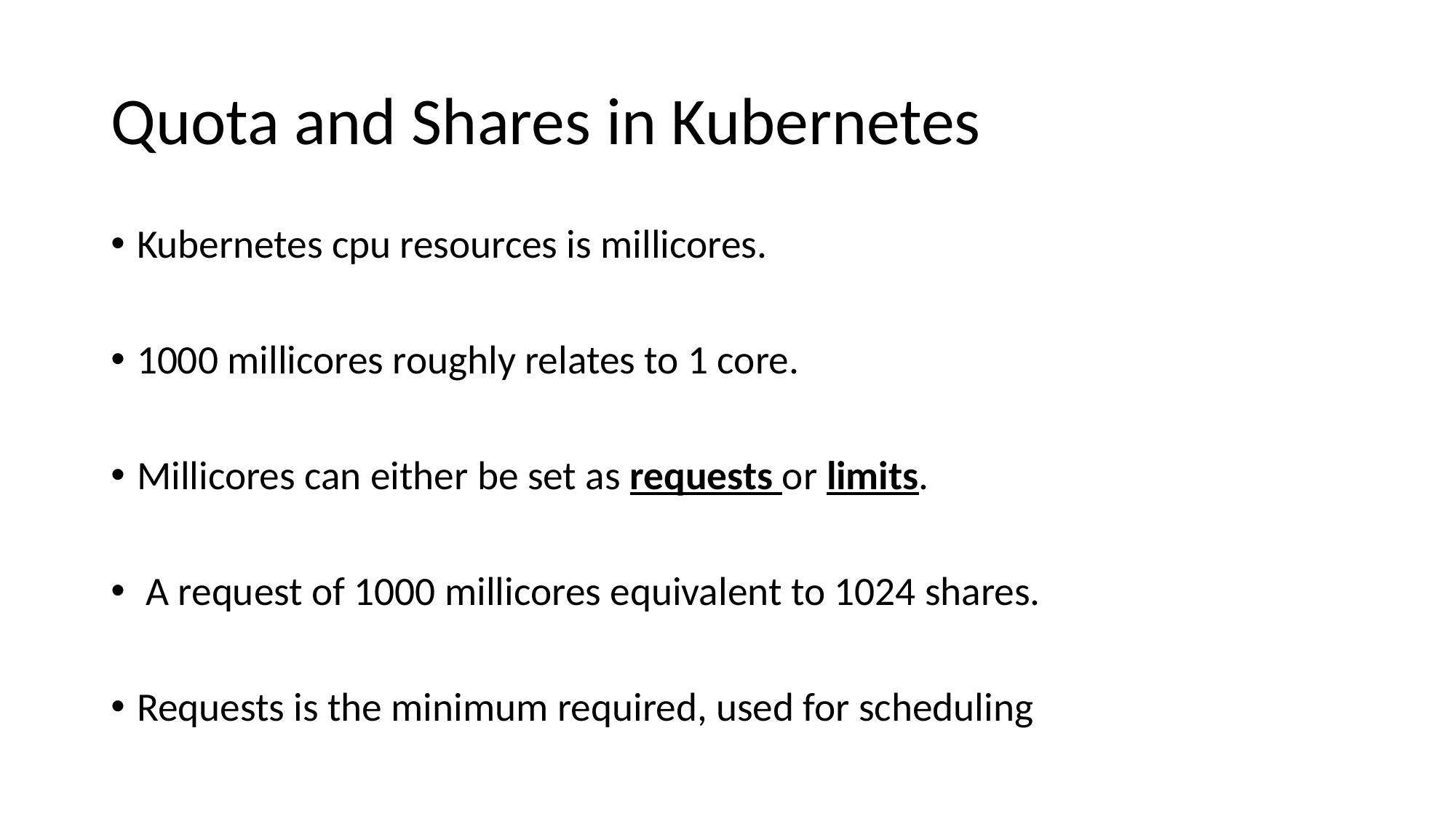

# Quota and Shares in Kubernetes
Kubernetes cpu resources is millicores.

1000 millicores roughly relates to 1 core.

Millicores can either be set as requests or limits.

 A request of 1000 millicores equivalent to 1024 shares.

Requests is the minimum required, used for scheduling